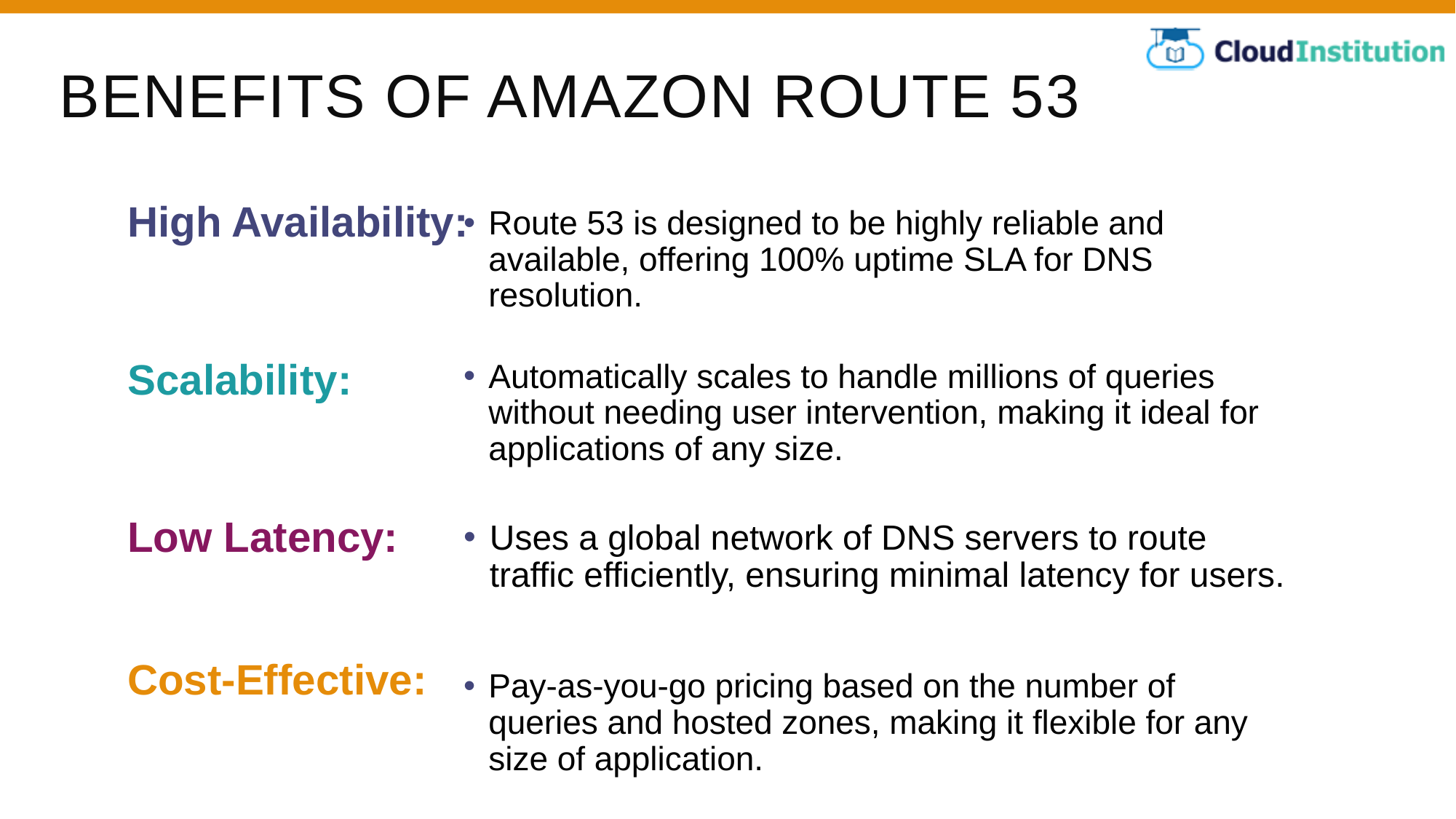

# Benefits of Amazon Route 53
High Availability:
Route 53 is designed to be highly reliable and available, offering 100% uptime SLA for DNS resolution.

Scalability:
Automatically scales to handle millions of queries without needing user intervention, making it ideal for applications of any size.

Low Latency:
Uses a global network of DNS servers to route traffic efficiently, ensuring minimal latency for users.

Cost-Effective:
Pay-as-you-go pricing based on the number of queries and hosted zones, making it flexible for any size of application.